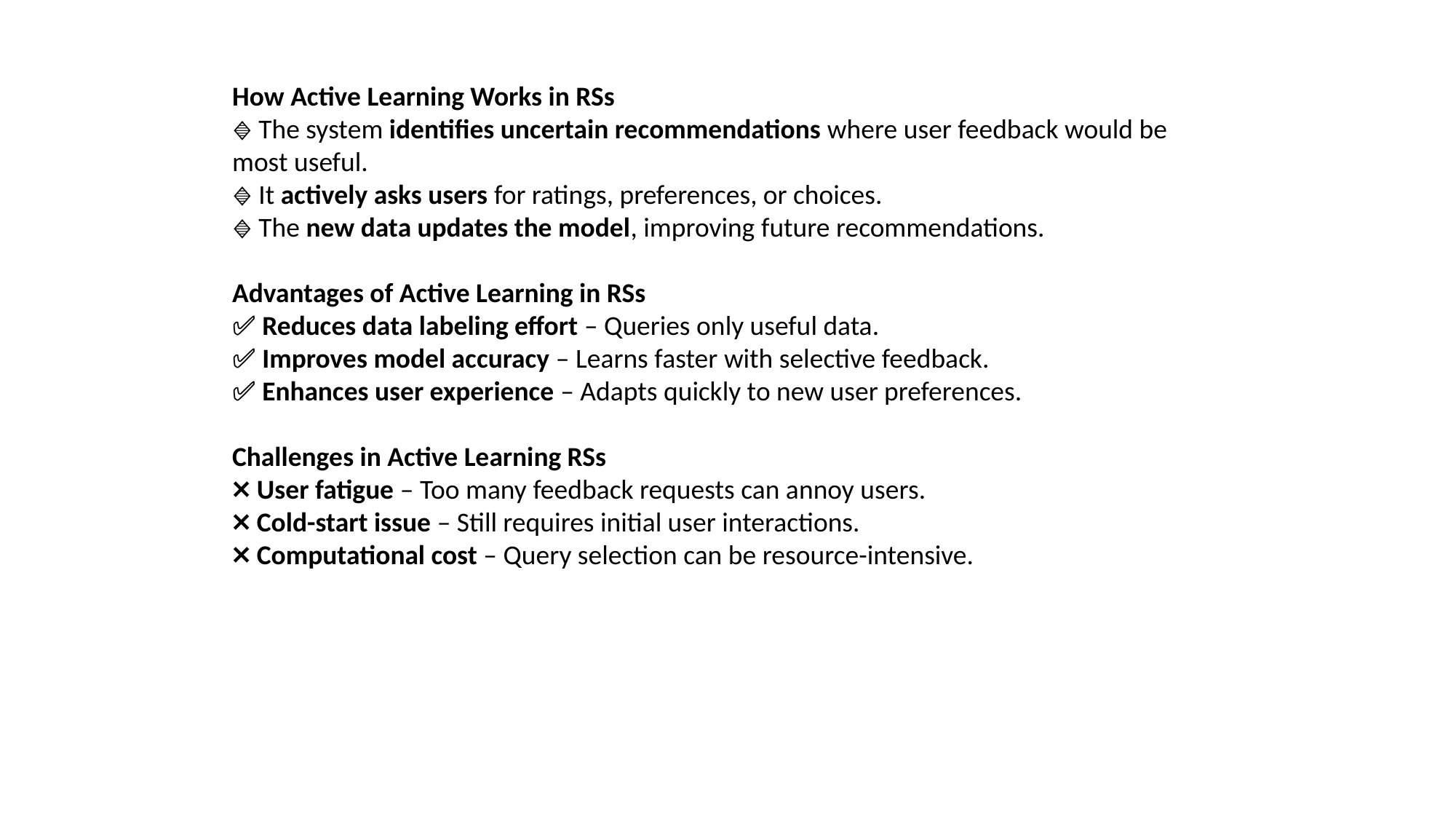

How Active Learning Works in RSs
🔹 The system identifies uncertain recommendations where user feedback would be most useful.
🔹 It actively asks users for ratings, preferences, or choices.
🔹 The new data updates the model, improving future recommendations.

Advantages of Active Learning in RSs
✅ Reduces data labeling effort – Queries only useful data.
✅ Improves model accuracy – Learns faster with selective feedback.
✅ Enhances user experience – Adapts quickly to new user preferences.

Challenges in Active Learning RSs
❌ User fatigue – Too many feedback requests can annoy users.
❌ Cold-start issue – Still requires initial user interactions.
❌ Computational cost – Query selection can be resource-intensive.